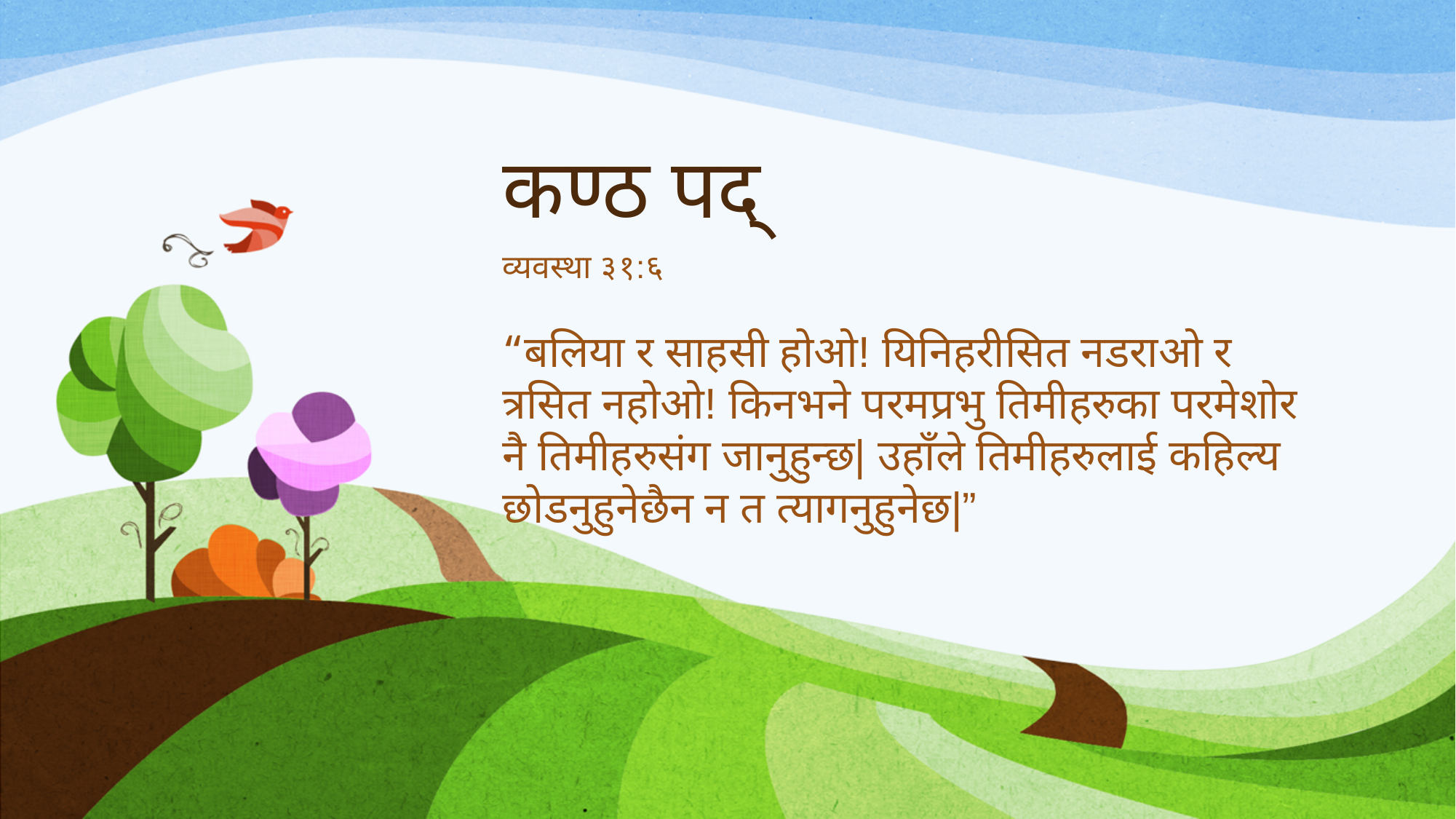

# कण्ठ पद्
व्यवस्था ३१:६

“बलिया र साहसी होओ! यिनिहरीसित नडराओ र त्रसित नहोओ! किनभने परमप्रभु तिमीहरुका परमेशोर नै तिमीहरुसंग जानुहुन्छ| उहाँले तिमीहरुलाई कहिल्य छोडनुहुनेछैन न त त्यागनुहुनेछ|”